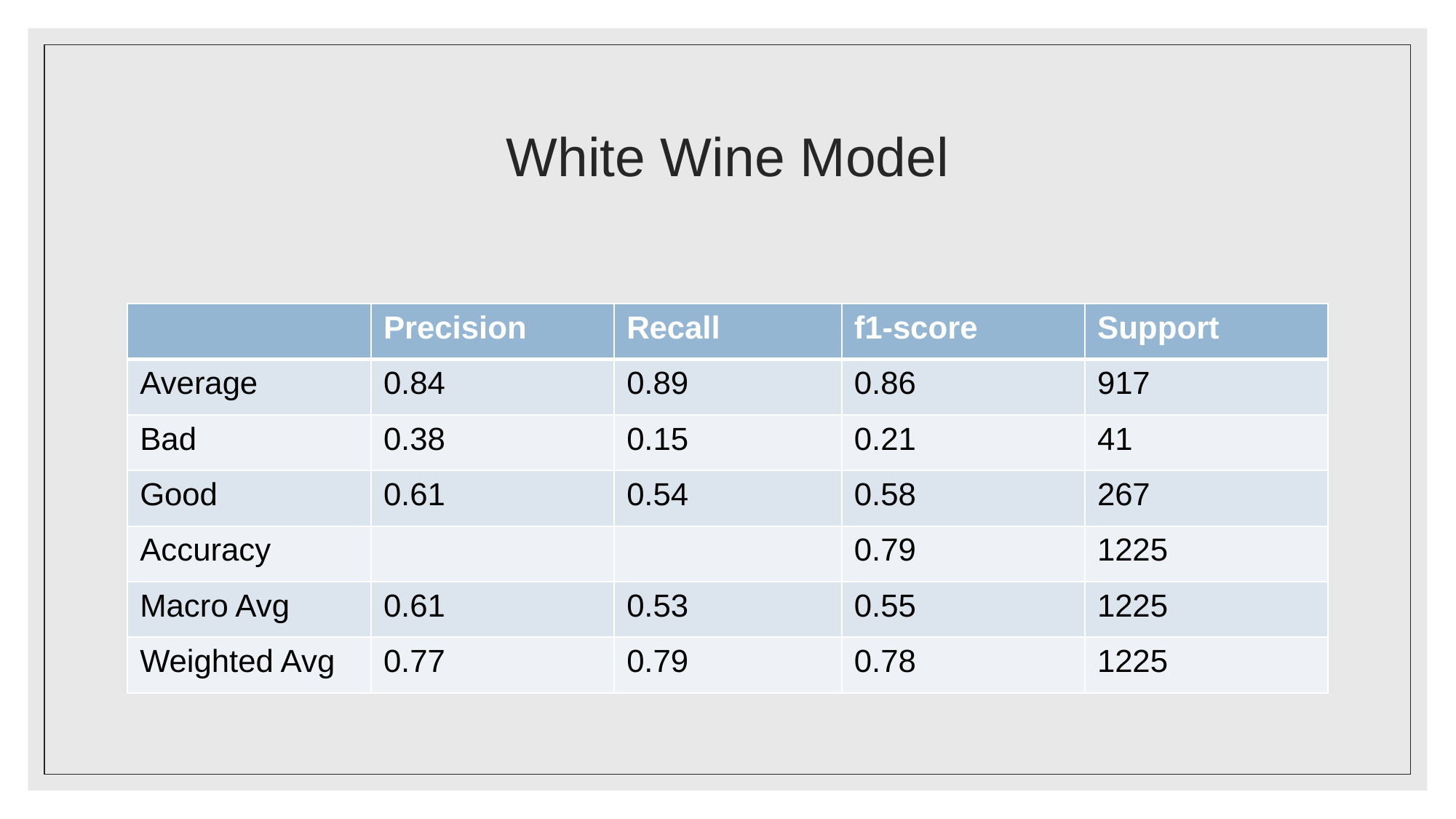

# White Wine Model
|  | Precision | Recall | f1-score | Support |
| --- | --- | --- | --- | --- |
| Average | 0.84 | 0.89 | 0.86 | 917 |
| Bad | 0.38 | 0.15 | 0.21 | 41 |
| Good | 0.61 | 0.54 | 0.58 | 267 |
| Accuracy |  |  | 0.79 | 1225 |
| Macro Avg | 0.61 | 0.53 | 0.55 | 1225 |
| Weighted Avg | 0.77 | 0.79 | 0.78 | 1225 |